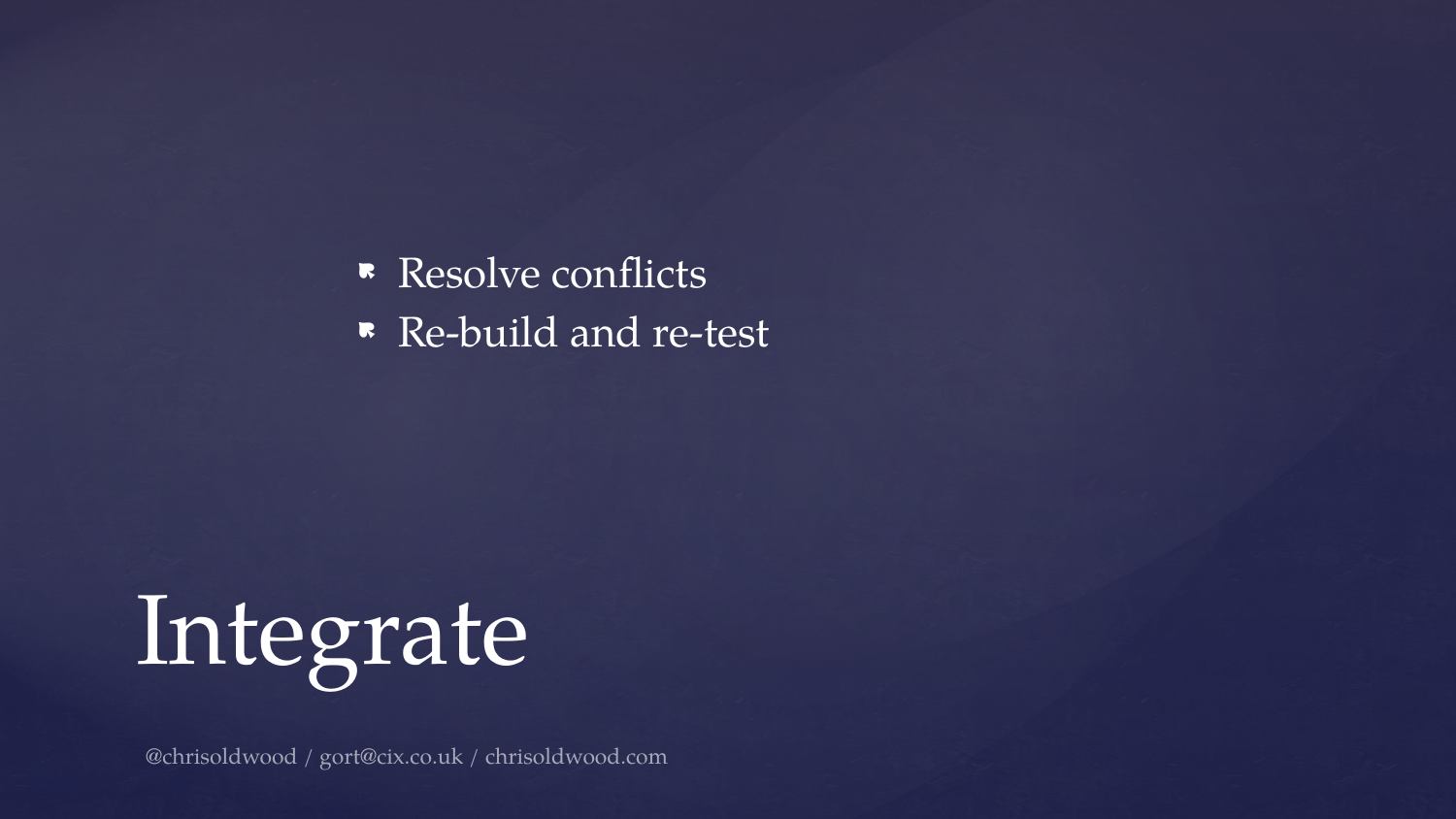

Resolve conflicts
Re-build and re-test
# Integrate
@chrisoldwood / gort@cix.co.uk / chrisoldwood.com